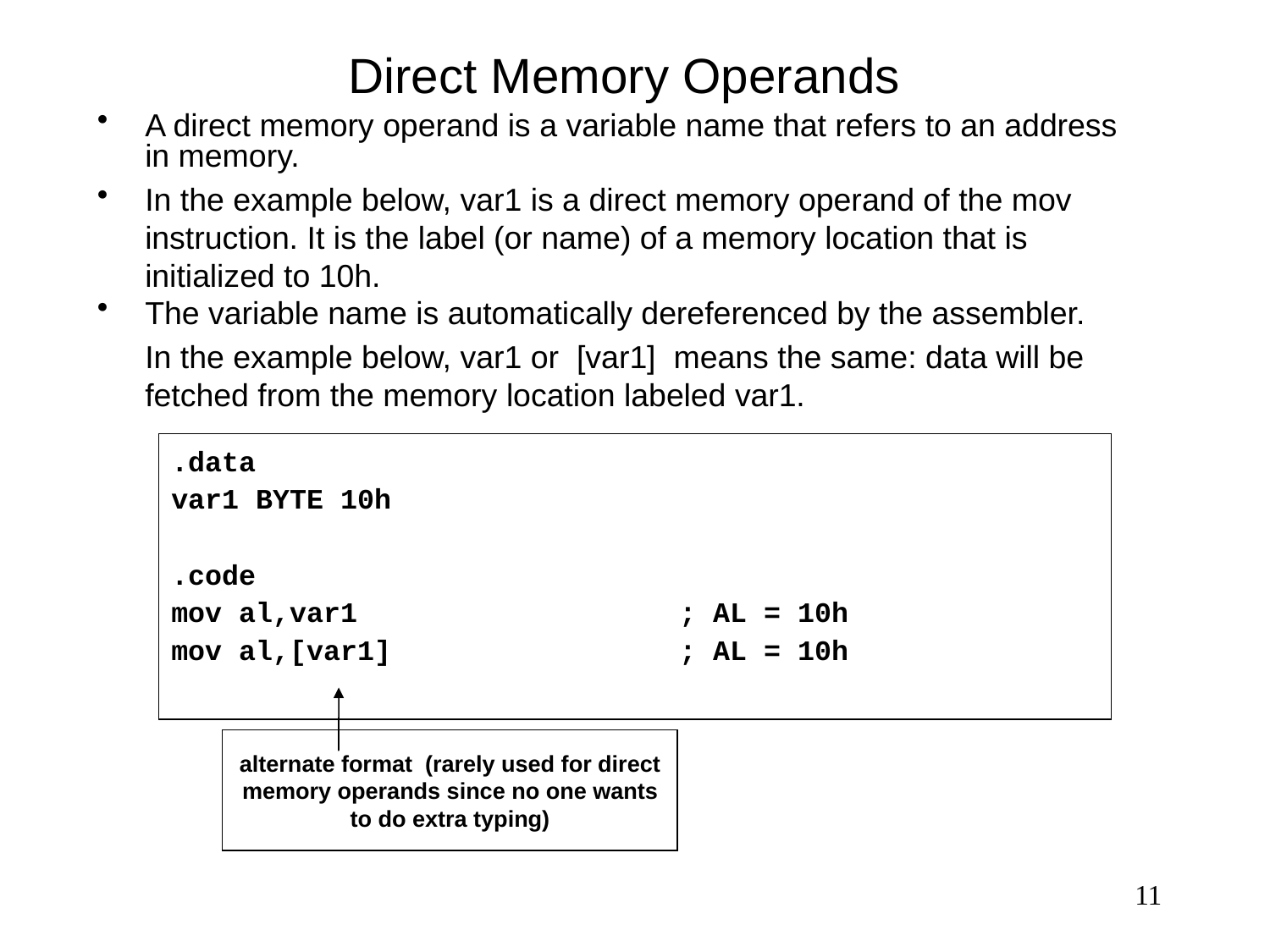

# Direct Memory Operands
A direct memory operand is a variable name that refers to an address in memory.
In the example below, var1 is a direct memory operand of the mov instruction. It is the label (or name) of a memory location that is initialized to 10h.
The variable name is automatically dereferenced by the assembler.
	In the example below, var1 or  [var1]  means the same: data will be fetched from the memory location labeled var1.
.data
var1 BYTE 10h

.code
mov al,var1	; AL = 10h
mov al,[var1]	; AL = 10h

alternate format  (rarely used for direct memory operands since no one wants to do extra typing)
11